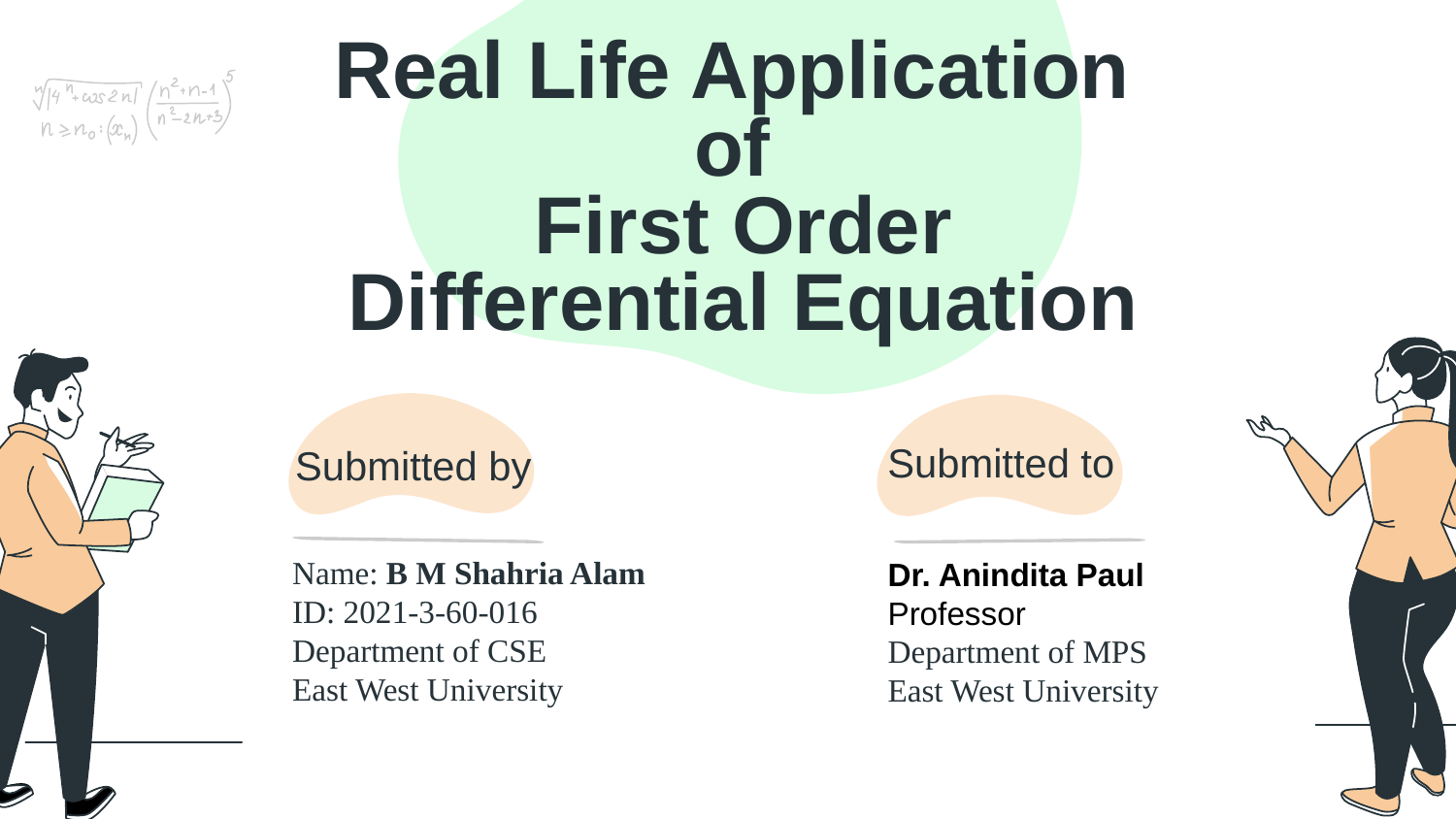

# Real Life Application  of First Order Differential Equation

Submitted to
Submitted by
Name: B M Shahria Alam
ID: 2021-3-60-016
Department of CSE
East West University

Dr. Anindita Paul
Professor
Department of MPS
East West University